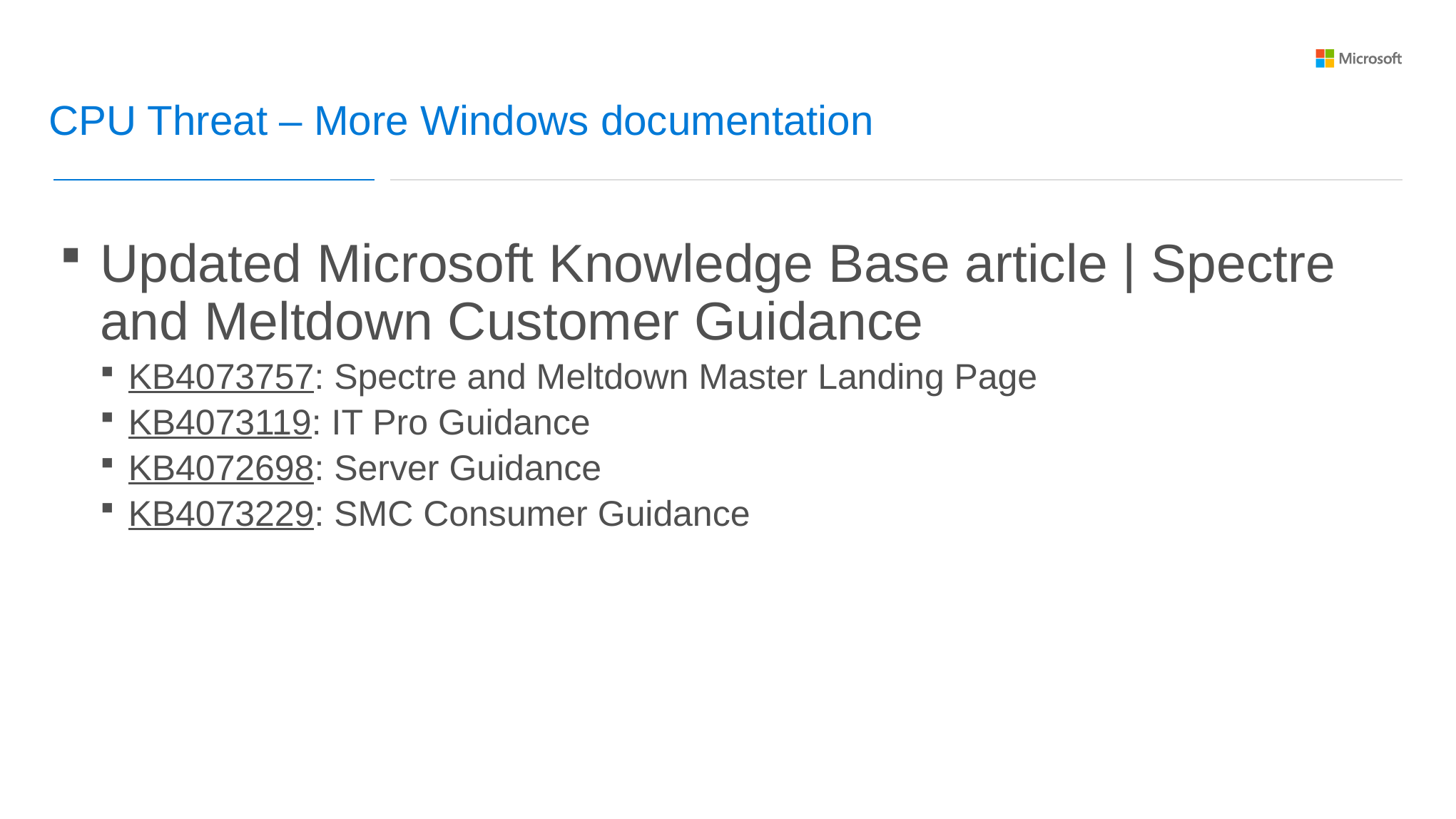

CPU Threat – More Windows documentation
Updated Microsoft Knowledge Base article | Spectre and Meltdown Customer Guidance
KB4073757: Spectre and Meltdown Master Landing Page
KB4073119: IT Pro Guidance
KB4072698: Server Guidance
KB4073229: SMC Consumer Guidance